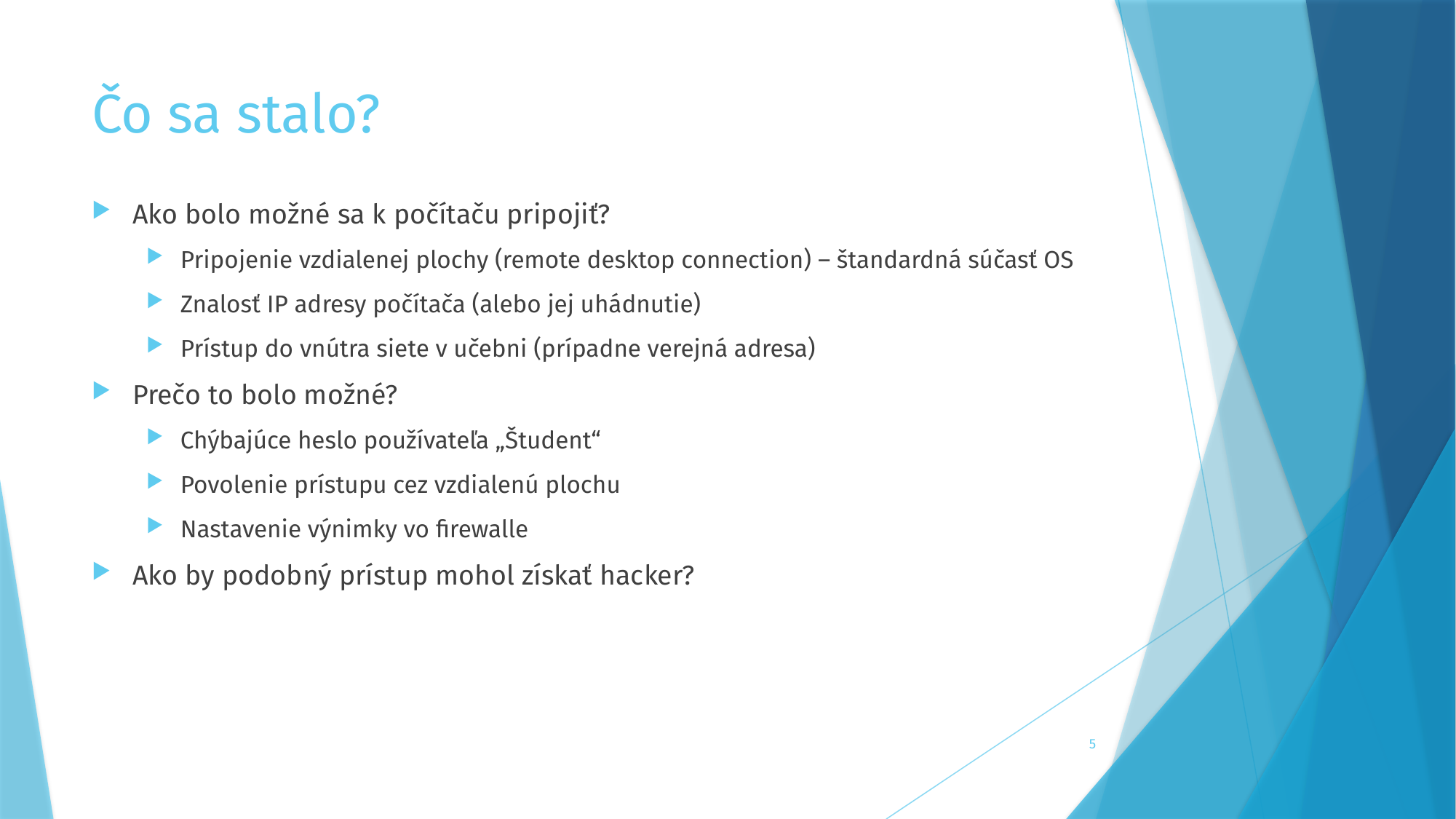

# Čo sa stalo?
Ako bolo možné sa k počítaču pripojiť?
Pripojenie vzdialenej plochy (remote desktop connection) – štandardná súčasť OS
Znalosť IP adresy počítača (alebo jej uhádnutie)
Prístup do vnútra siete v učebni (prípadne verejná adresa)
Prečo to bolo možné?
Chýbajúce heslo používateľa „Študent“
Povolenie prístupu cez vzdialenú plochu
Nastavenie výnimky vo firewalle
Ako by podobný prístup mohol získať hacker?
5